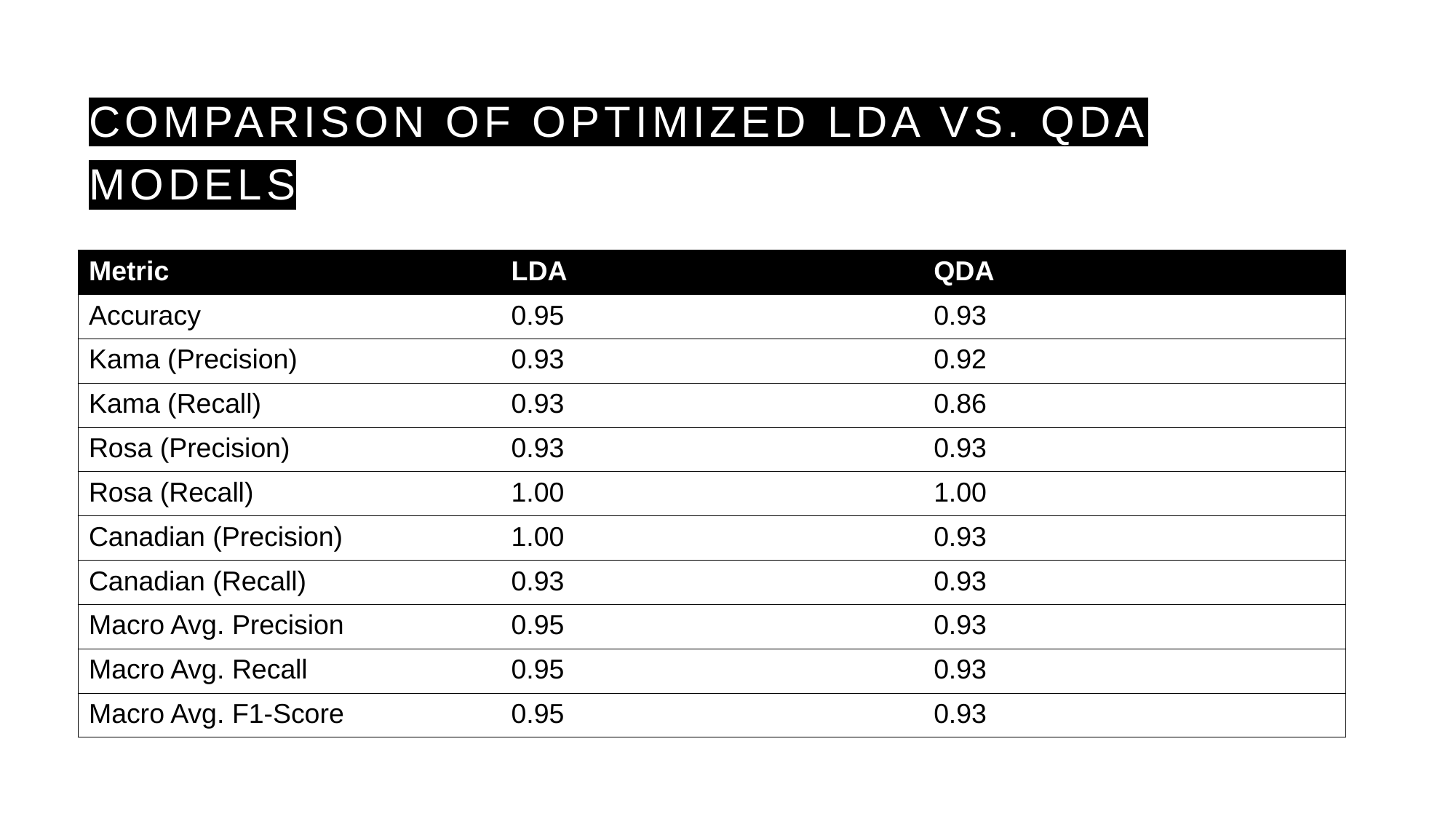

# Comparison of Optimized LDA vs. QDA Models
| Metric | LDA | QDA |
| --- | --- | --- |
| Accuracy | 0.95 | 0.93 |
| Kama (Precision) | 0.93 | 0.92 |
| Kama (Recall) | 0.93 | 0.86 |
| Rosa (Precision) | 0.93 | 0.93 |
| Rosa (Recall) | 1.00 | 1.00 |
| Canadian (Precision) | 1.00 | 0.93 |
| Canadian (Recall) | 0.93 | 0.93 |
| Macro Avg. Precision | 0.95 | 0.93 |
| Macro Avg. Recall | 0.95 | 0.93 |
| Macro Avg. F1-Score | 0.95 | 0.93 |